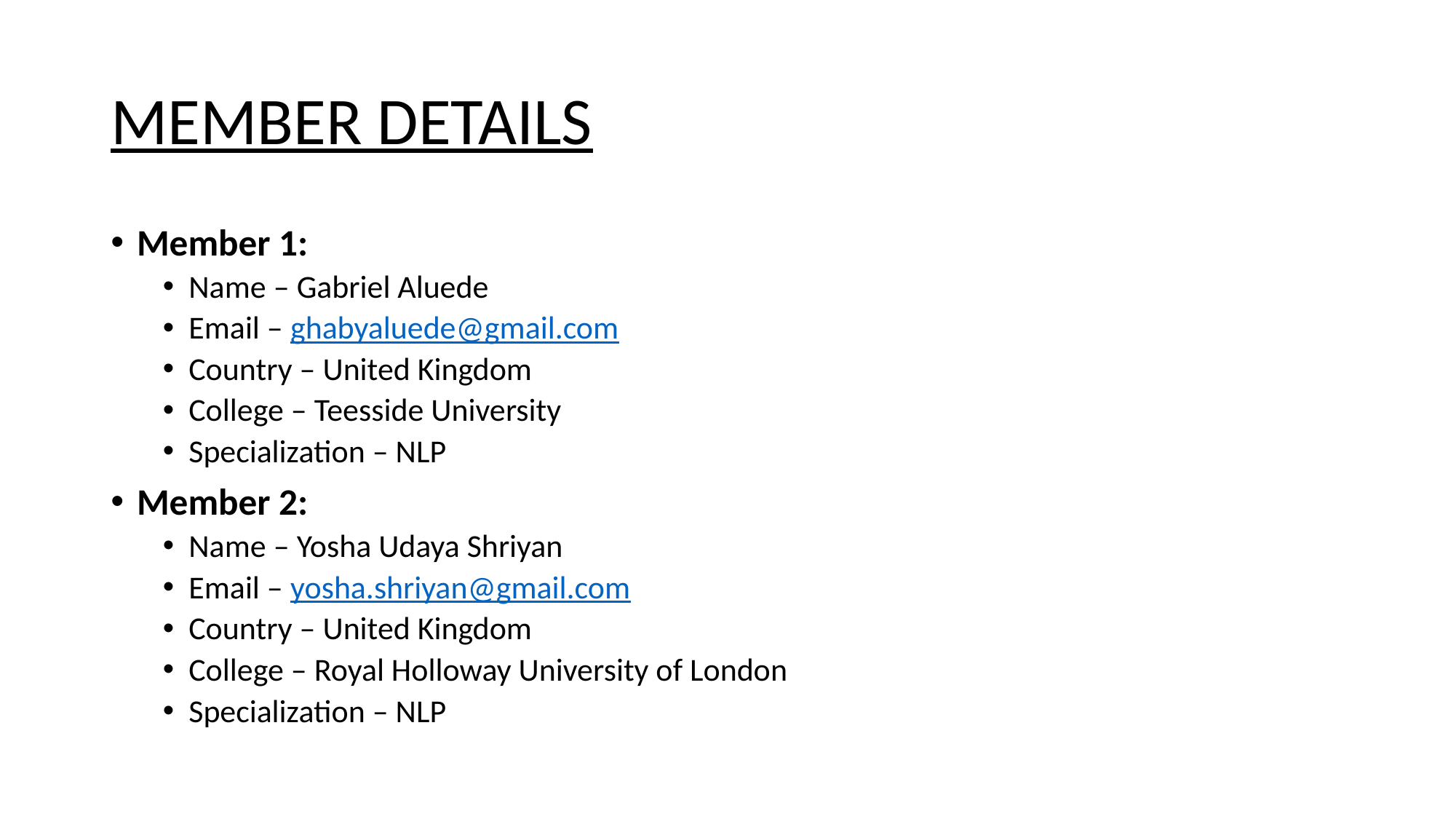

# MEMBER DETAILS
Member 1:
Name – Gabriel Aluede
Email – ghabyaluede@gmail.com
Country – United Kingdom
College – Teesside University
Specialization – NLP
Member 2:
Name – Yosha Udaya Shriyan
Email – yosha.shriyan@gmail.com
Country – United Kingdom
College – Royal Holloway University of London
Specialization – NLP